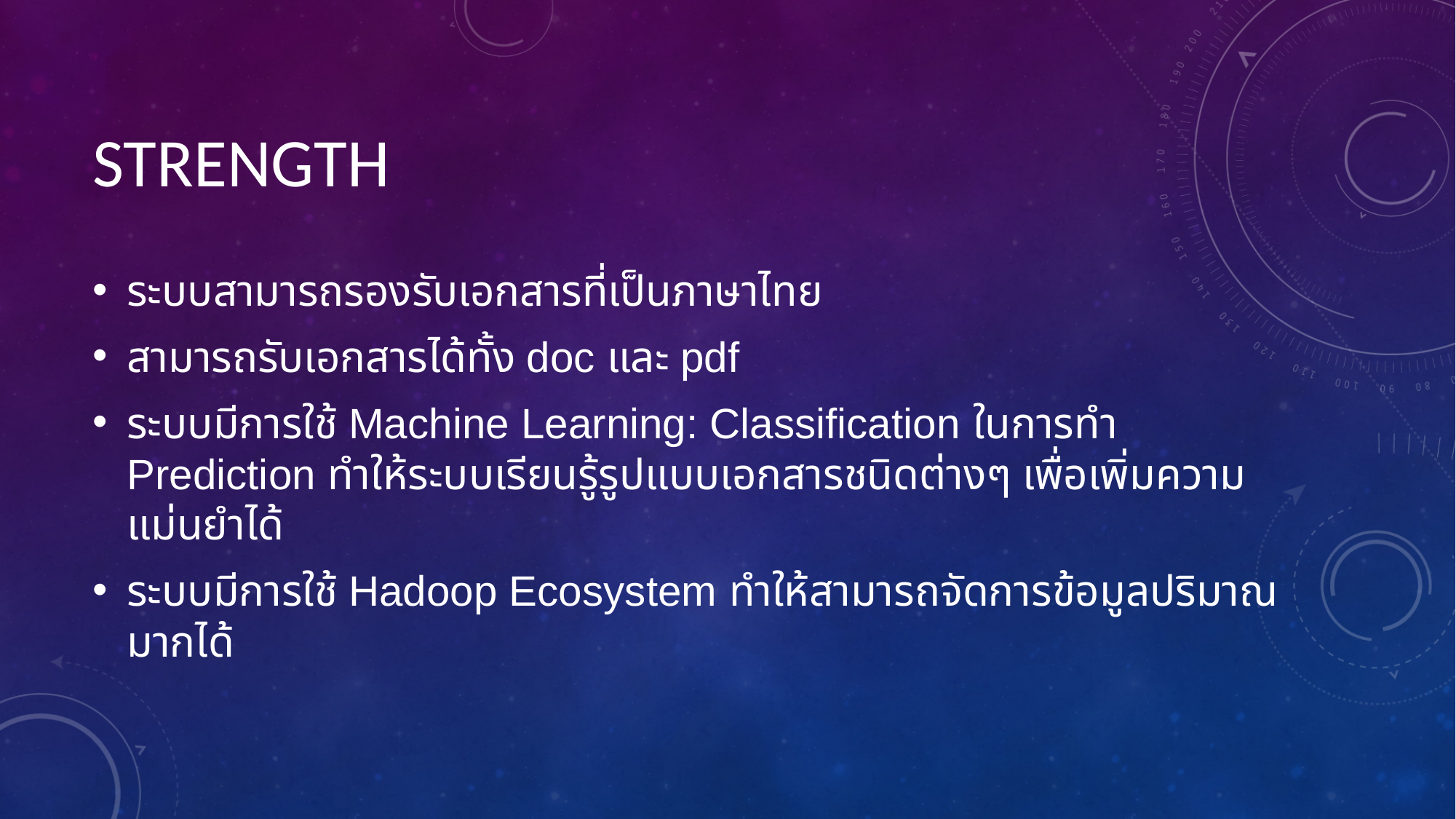

# strength
ระบบสามารถรองรับเอกสารที่เป็นภาษาไทย
สามารถรับเอกสารได้ทั้ง doc และ pdf
ระบบมีการใช้ Machine Learning: Classification ในการทำ Prediction ทำให้ระบบเรียนรู้รูปแบบเอกสารชนิดต่างๆ เพื่อเพิ่มความแม่นยำได้
ระบบมีการใช้ Hadoop Ecosystem ทำให้สามารถจัดการข้อมูลปริมาณมากได้